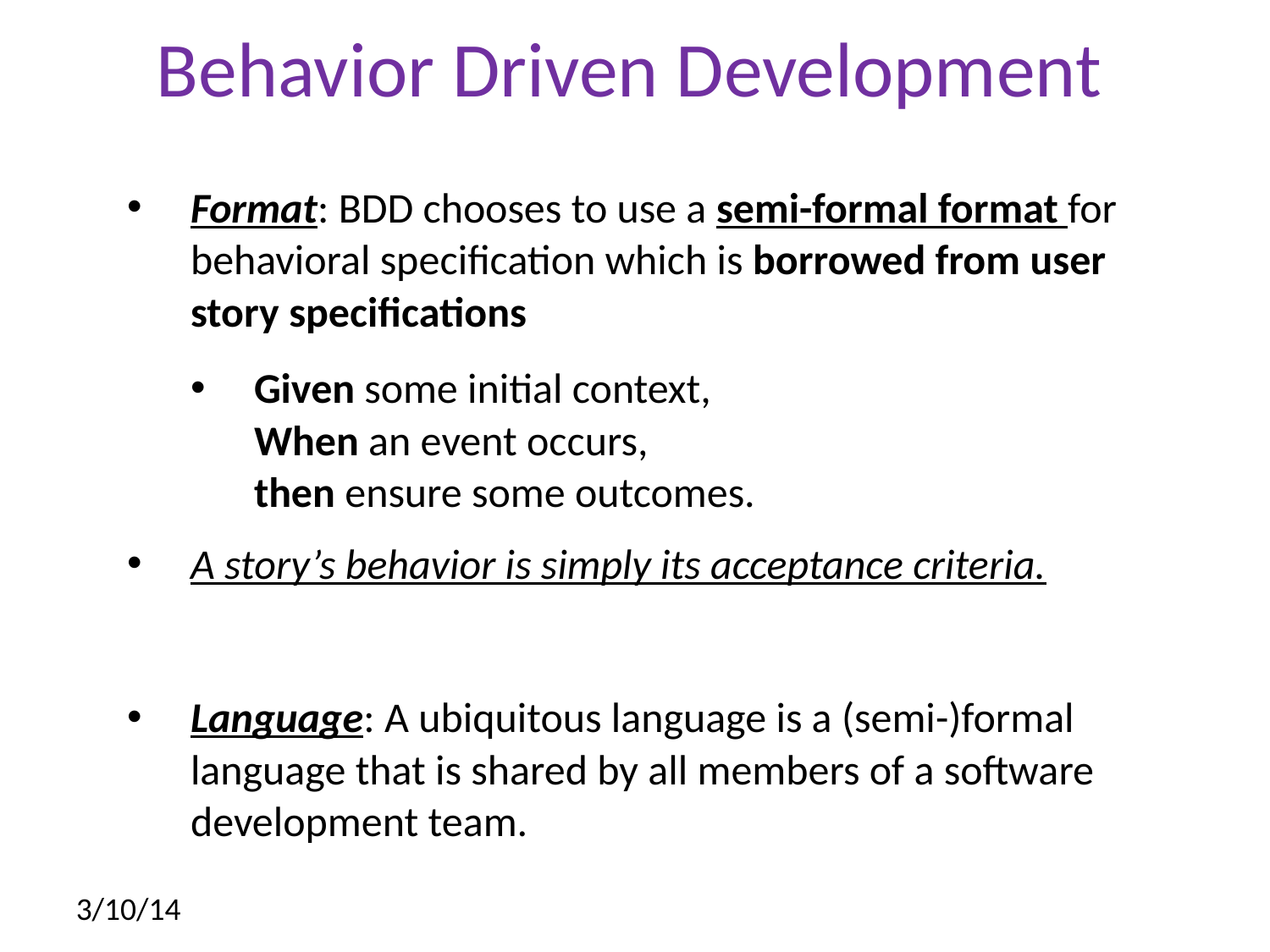

# Behavior Driven Development
Format: BDD chooses to use a semi-formal format for behavioral specification which is borrowed from user story specifications
Given some initial context,
When an event occurs,
then ensure some outcomes.
A story’s behavior is simply its acceptance criteria.

Language: A ubiquitous language is a (semi-)formal language that is shared by all members of a software development team.
3/10/14